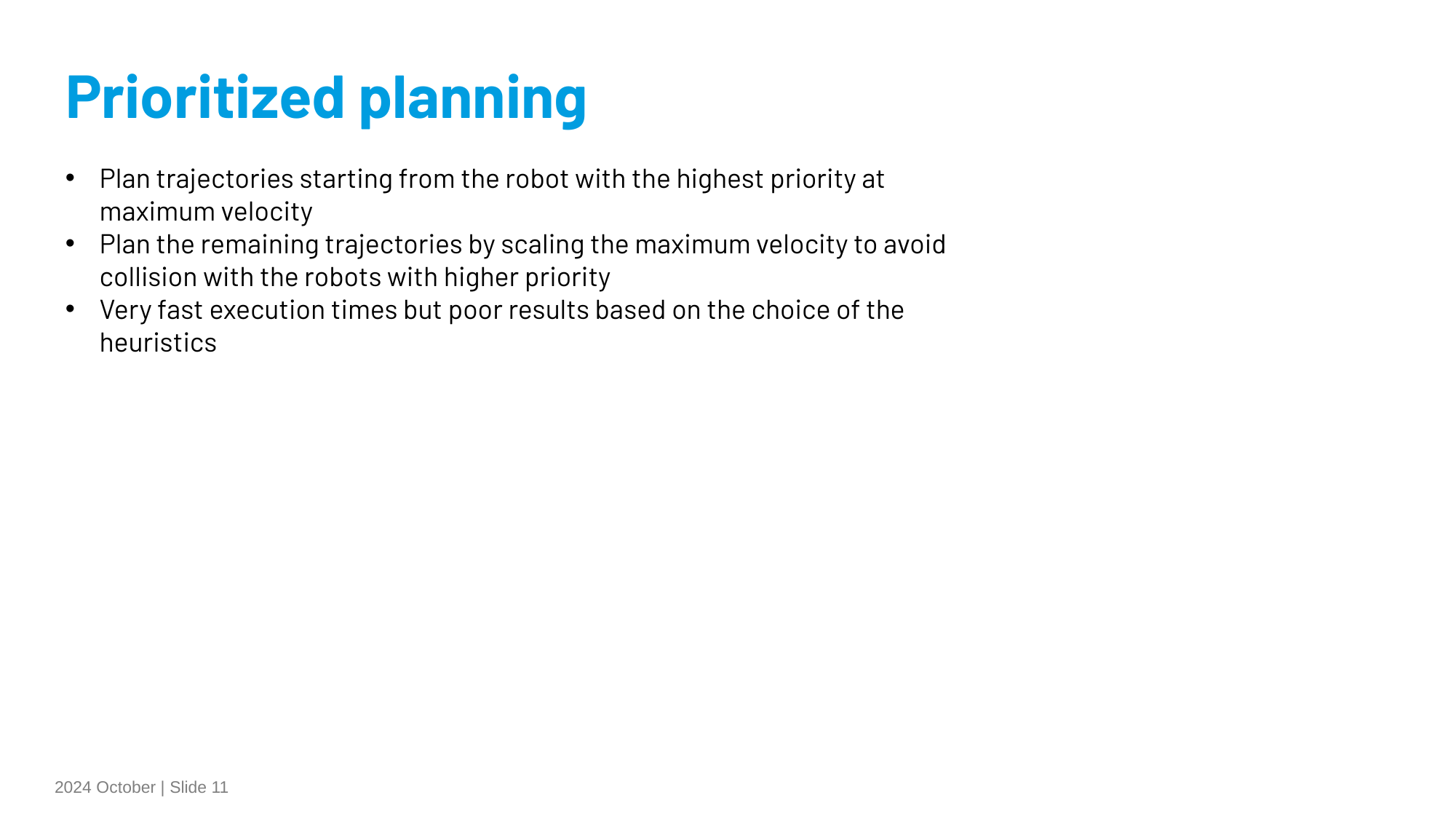

Prioritized planning
Plan trajectories starting from the robot with the highest priority at maximum velocity
Plan the remaining trajectories by scaling the maximum velocity to avoid collision with the robots with higher priority
Very fast execution times but poor results based on the choice of the heuristics

2024 October | Slide 11